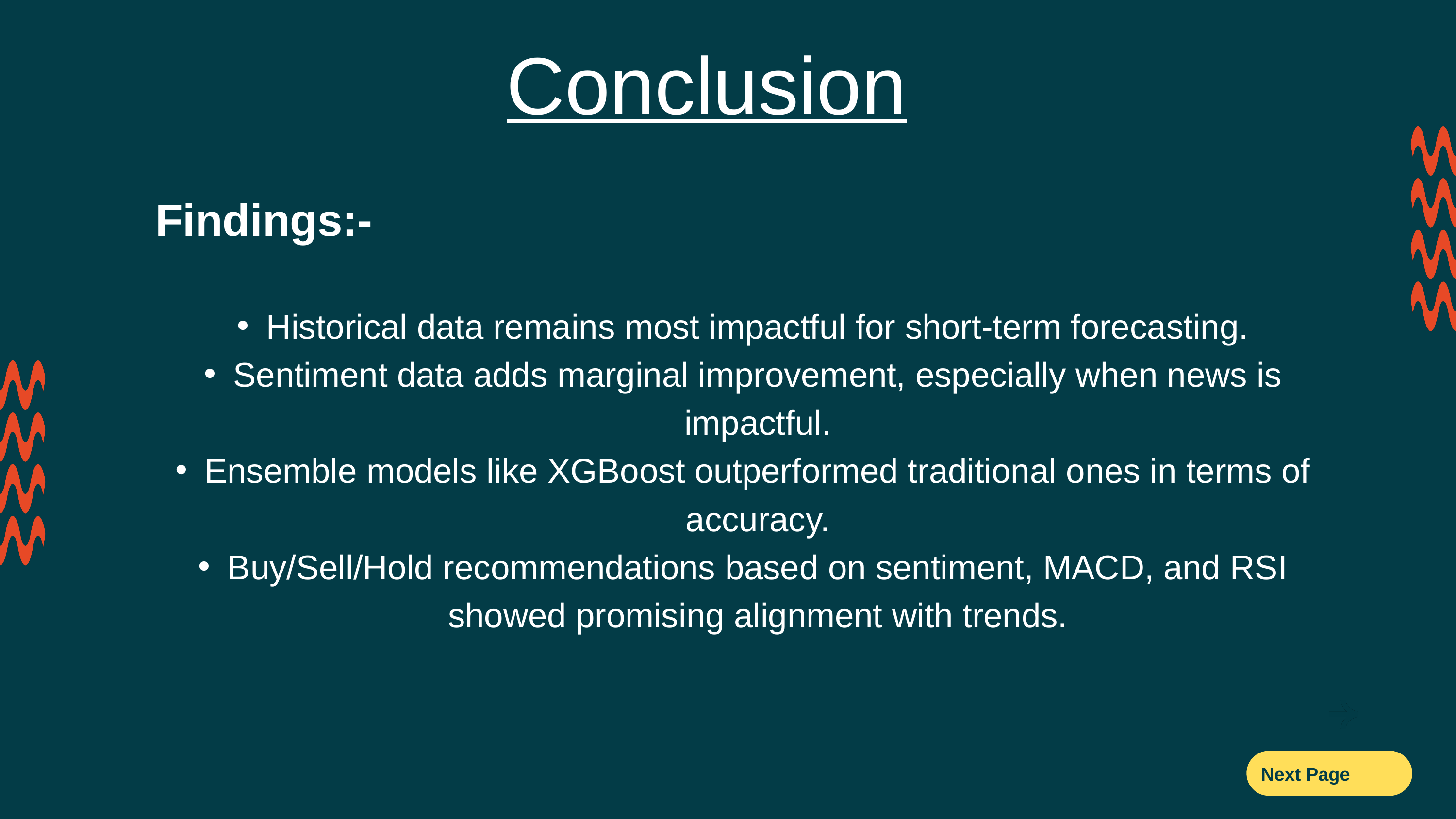

Conclusion
Findings:-

Historical data remains most impactful for short-term forecasting.
Sentiment data adds marginal improvement, especially when news is impactful.
Ensemble models like XGBoost outperformed traditional ones in terms of accuracy.
Buy/Sell/Hold recommendations based on sentiment, MACD, and RSI showed promising alignment with trends.

Next Page